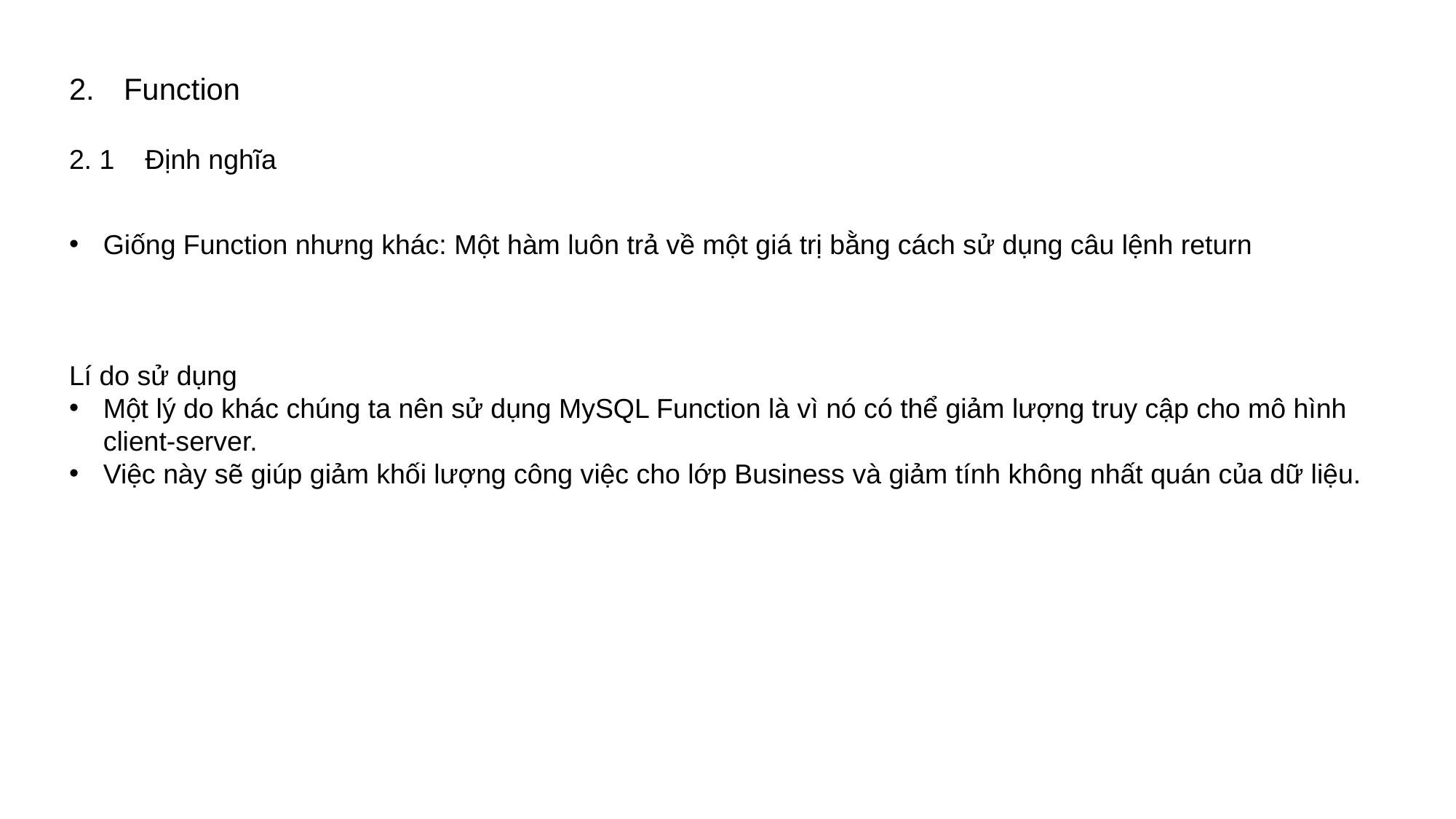

Function
2. 1    Định nghĩa
Giống Function nhưng khác: Một hàm luôn trả về một giá trị bằng cách sử dụng câu lệnh return

Lí do sử dụng
Một lý do khác chúng ta nên sử dụng MySQL Function là vì nó có thể giảm lượng truy cập cho mô hình client-server.
Việc này sẽ giúp giảm khối lượng công việc cho lớp Business và giảm tính không nhất quán của dữ liệu.